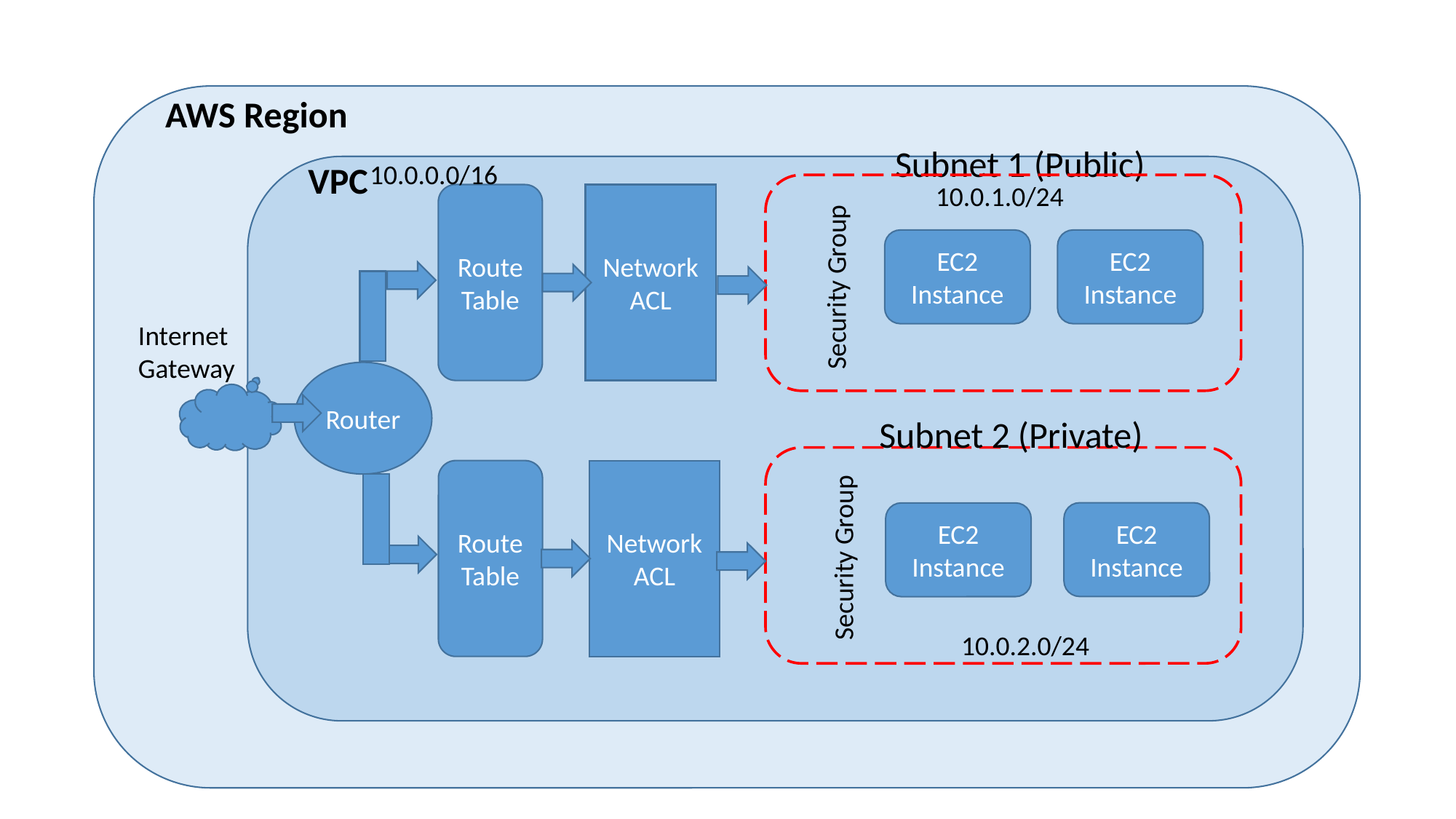

AWS Region
Subnet 1 (Public)
VPC
10.0.0.0/16

10.0.1.0/24

Route Table
Network ACL
EC2
Instance
EC2
Instance
Security Group

Internet Gateway
Router

Subnet 2 (Private)

Route Table
Network ACL

EC2
Instance
EC2
Instance
Security Group

10.0.2.0/24